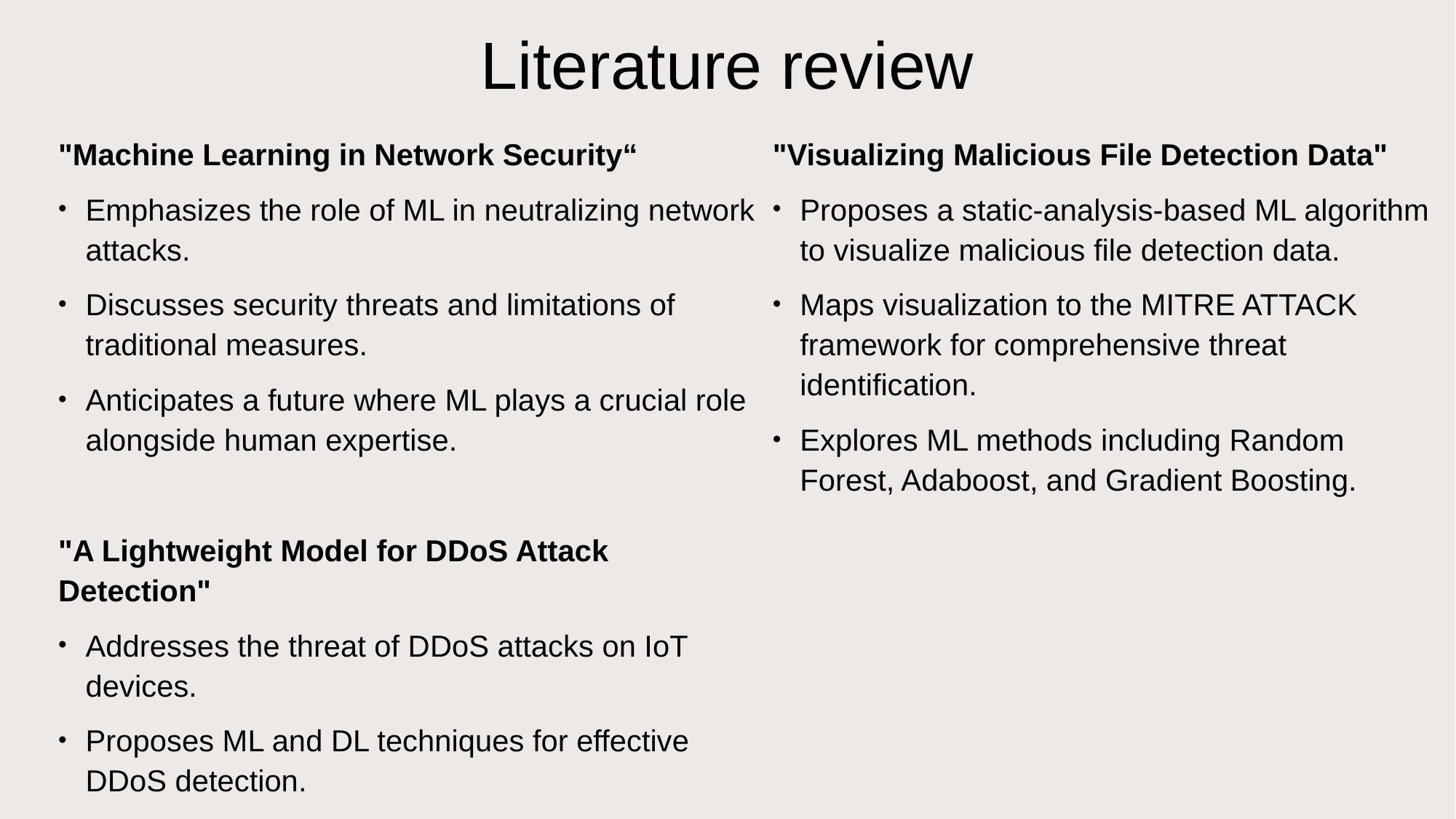

# Literature review
"Machine Learning in Network Security“
Emphasizes the role of ML in neutralizing network attacks.
Discusses security threats and limitations of traditional measures.
Anticipates a future where ML plays a crucial role alongside human expertise.

"A Lightweight Model for DDoS Attack Detection"
Addresses the threat of DDoS attacks on IoT devices.
Proposes ML and DL techniques for effective DDoS detection.
Introduces unconventional data pre-processing for anomaly detection in IoT traffic.
"Visualizing Malicious File Detection Data"
Proposes a static-analysis-based ML algorithm to visualize malicious file detection data.
Maps visualization to the MITRE ATTACK framework for comprehensive threat identification.
Explores ML methods including Random Forest, Adaboost, and Gradient Boosting.